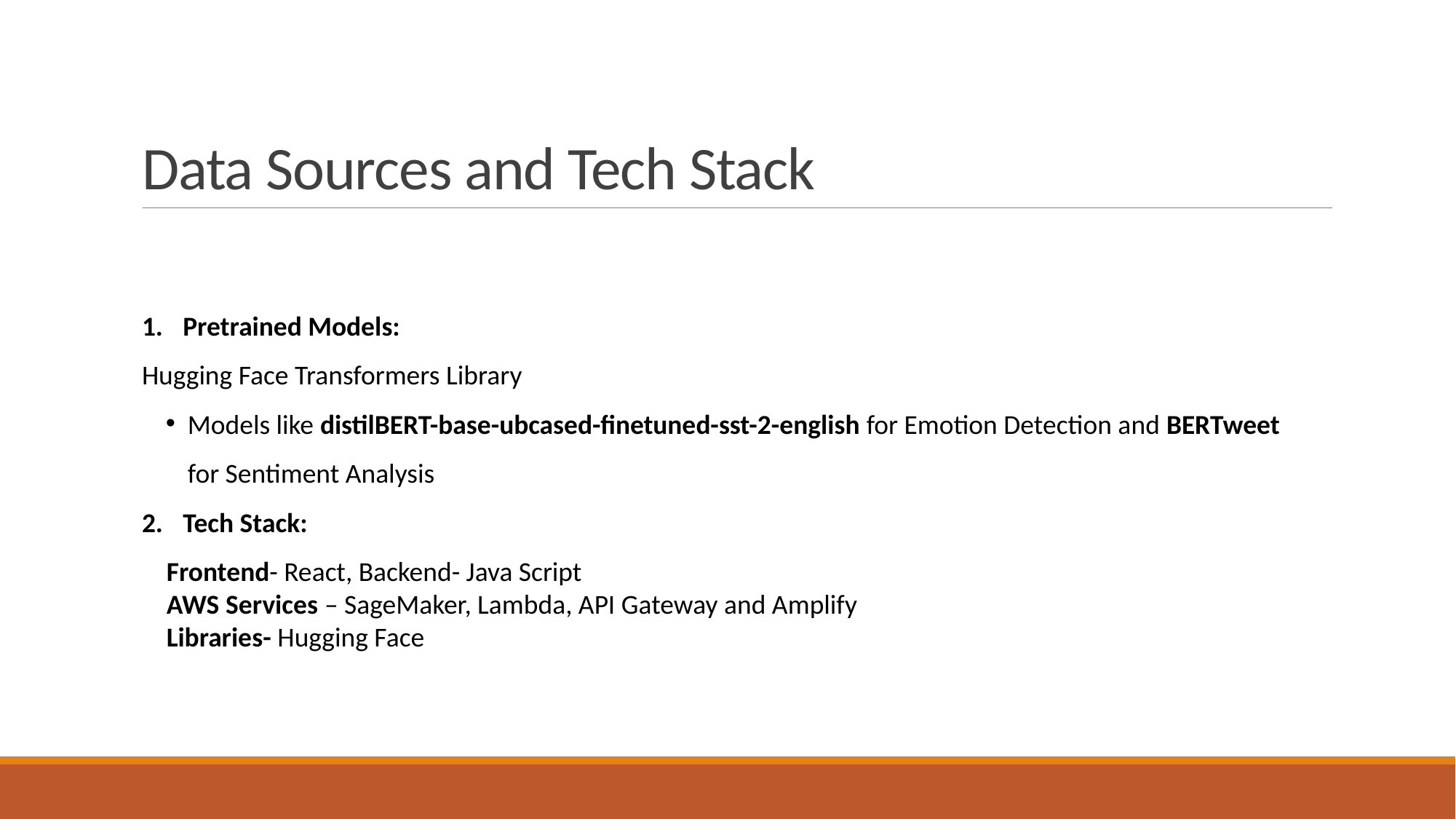

# Data Sources and Tech Stack
Pretrained Models:
Hugging Face Transformers Library
Models like distilBERT-base-ubcased-finetuned-sst-2-english for Emotion Detection and BERTweet for Sentiment Analysis
Tech Stack:
    Frontend- React, Backend- Java Script
    AWS Services – SageMaker, Lambda, API Gateway and Amplify
    Libraries- Hugging Face